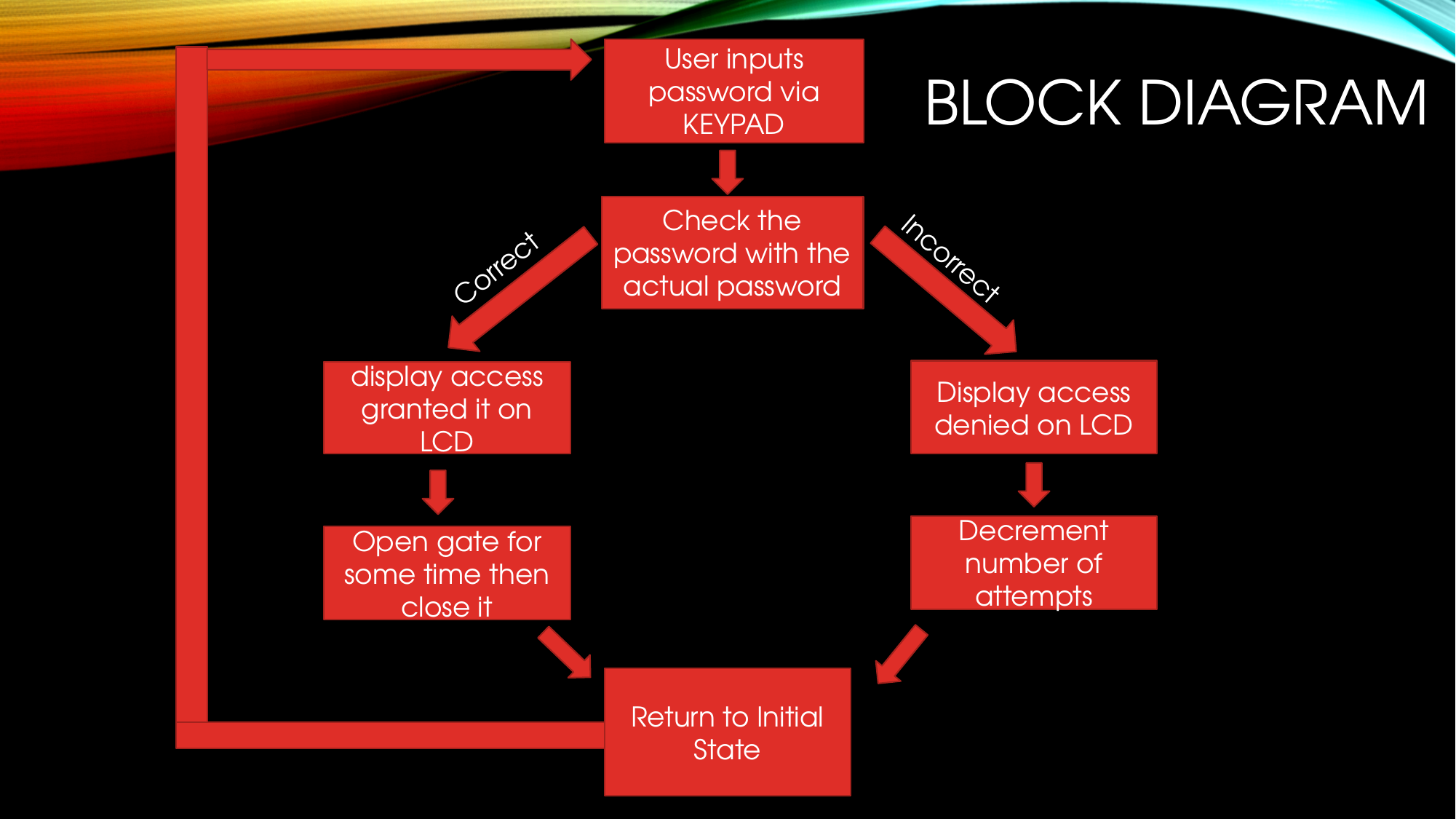

# BLOCK DIAGRAM
User inputs password via KEYPAD

Check the password with the actual password

Incorrect
Correct
Display access denied on LCD
display access granted it on LCD

Decrement number of attempts
Open gate for some time then close it

Return to Initial State